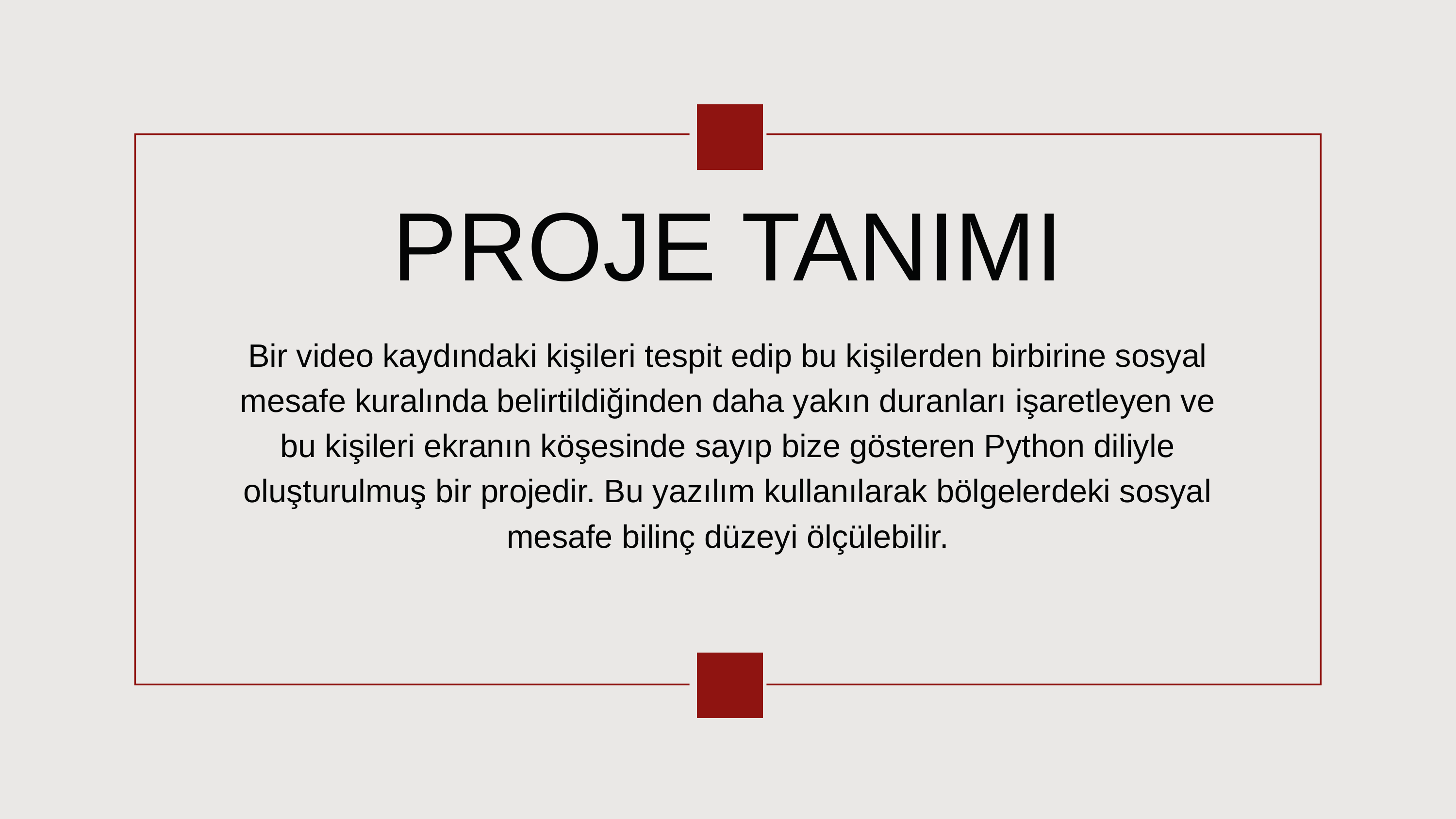

PROJE TANIMI
Bir video kaydındaki kişileri tespit edip bu kişilerden birbirine sosyal mesafe kuralında belirtildiğinden daha yakın duranları işaretleyen ve bu kişileri ekranın köşesinde sayıp bize gösteren Python diliyle oluşturulmuş bir projedir. Bu yazılım kullanılarak bölgelerdeki sosyal mesafe bilinç düzeyi ölçülebilir.